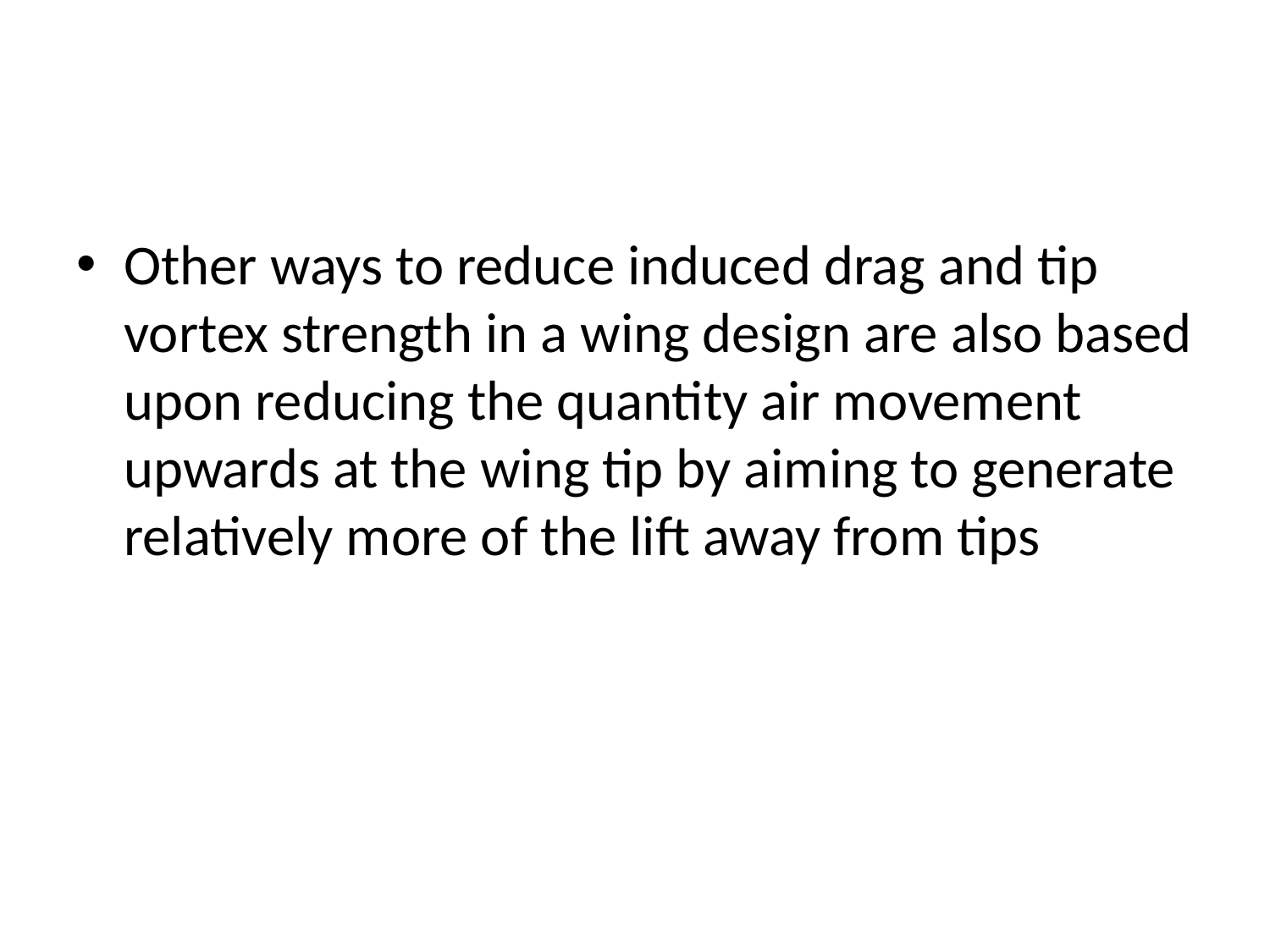

#
Other ways to reduce induced drag and tip vortex strength in a wing design are also based upon reducing the quantity air movement upwards at the wing tip by aiming to generate relatively more of the lift away from tips